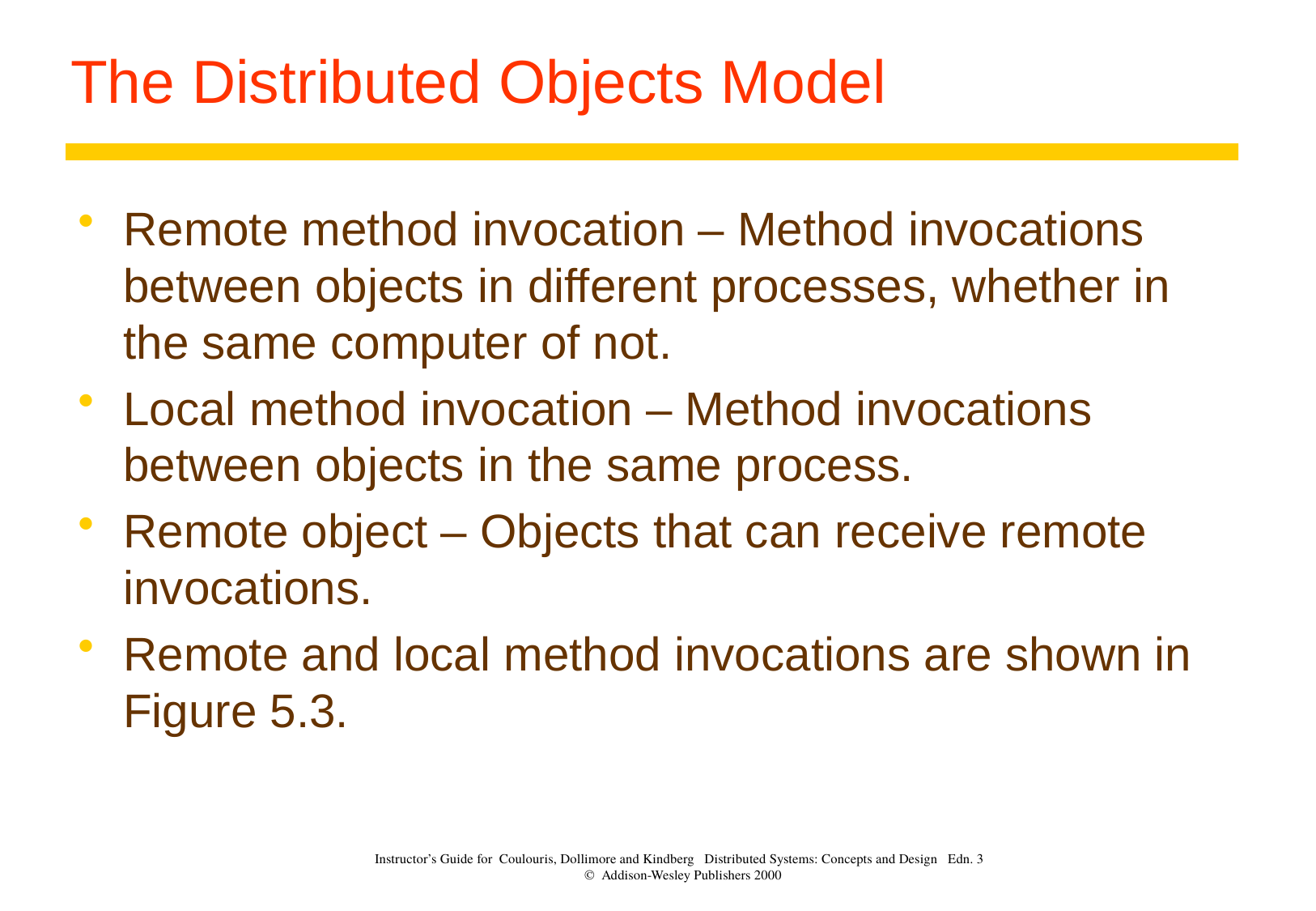

# The Distributed Objects Model
Remote method invocation – Method invocations between objects in different processes, whether in the same computer of not.
Local method invocation – Method invocations between objects in the same process.
Remote object – Objects that can receive remote invocations.
Remote and local method invocations are shown in Figure 5.3.
Instructor’s Guide for  Coulouris, Dollimore and Kindberg   Distributed Systems: Concepts and Design   Edn. 3
©  Addison-Wesley Publishers 2000